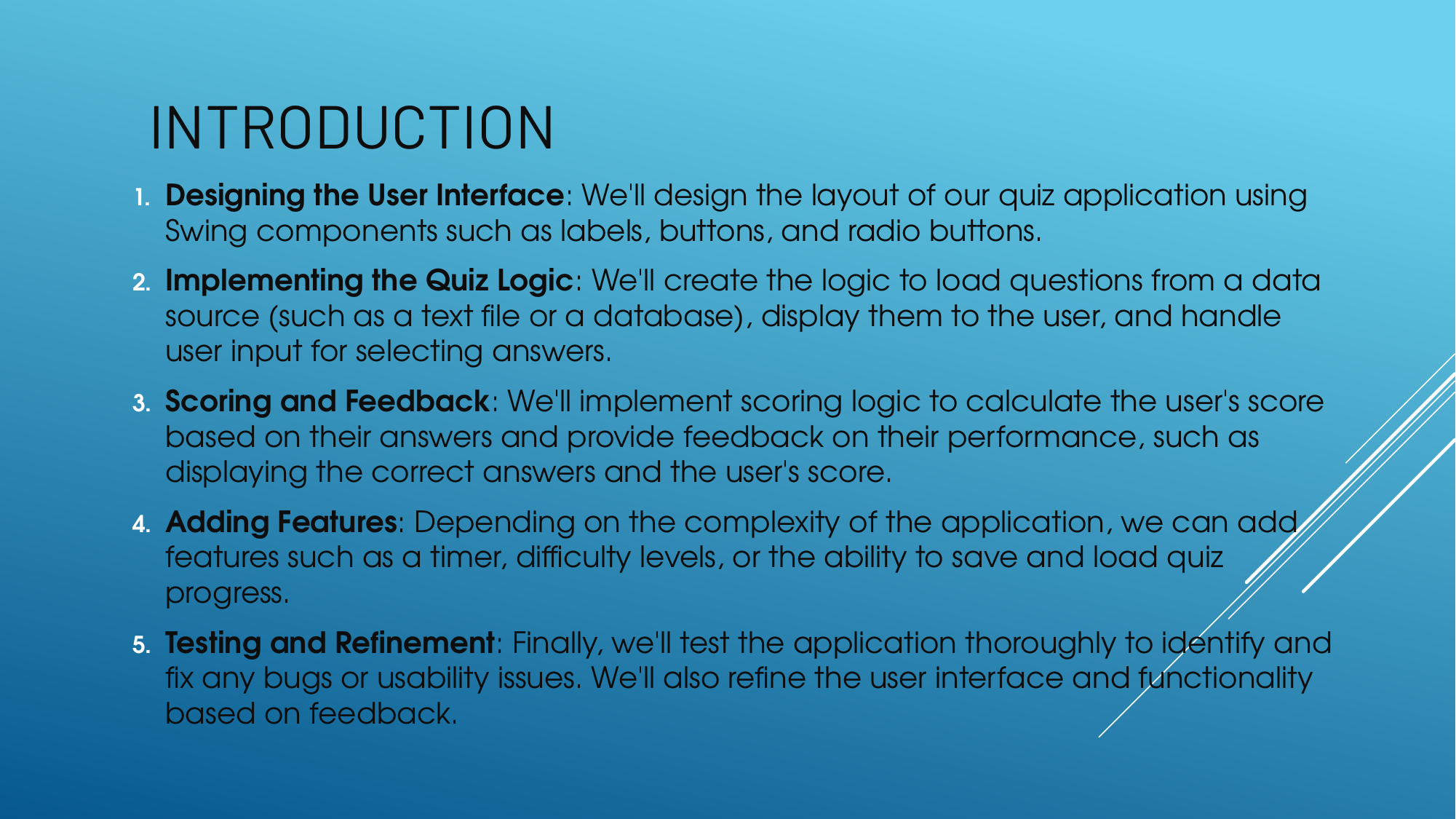

# Introduction
Designing the User Interface: We'll design the layout of our quiz application using Swing components such as labels, buttons, and radio buttons.
Implementing the Quiz Logic: We'll create the logic to load questions from a data source (such as a text file or a database), display them to the user, and handle user input for selecting answers.
Scoring and Feedback: We'll implement scoring logic to calculate the user's score based on their answers and provide feedback on their performance, such as displaying the correct answers and the user's score.
Adding Features: Depending on the complexity of the application, we can add features such as a timer, difficulty levels, or the ability to save and load quiz progress.
Testing and Refinement: Finally, we'll test the application thoroughly to identify and fix any bugs or usability issues. We'll also refine the user interface and functionality based on feedback.